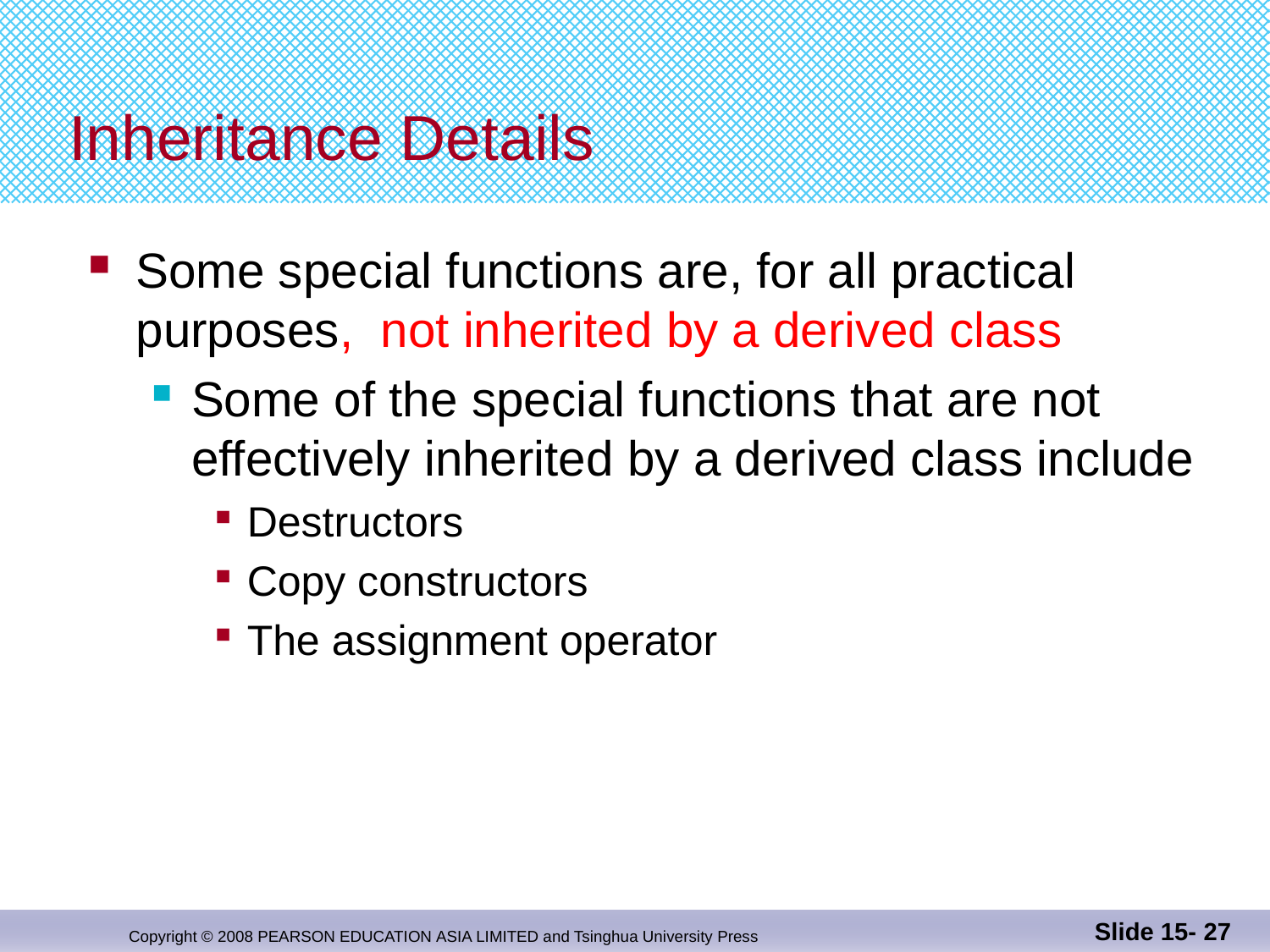

# Inheritance Details
Some special functions are, for all practical
purposes,  not inherited by a derived class
Some of the special functions that are not
effectively inherited by a derived class include
Destructors
Copy constructors
The assignment operator
Slide 15- 27